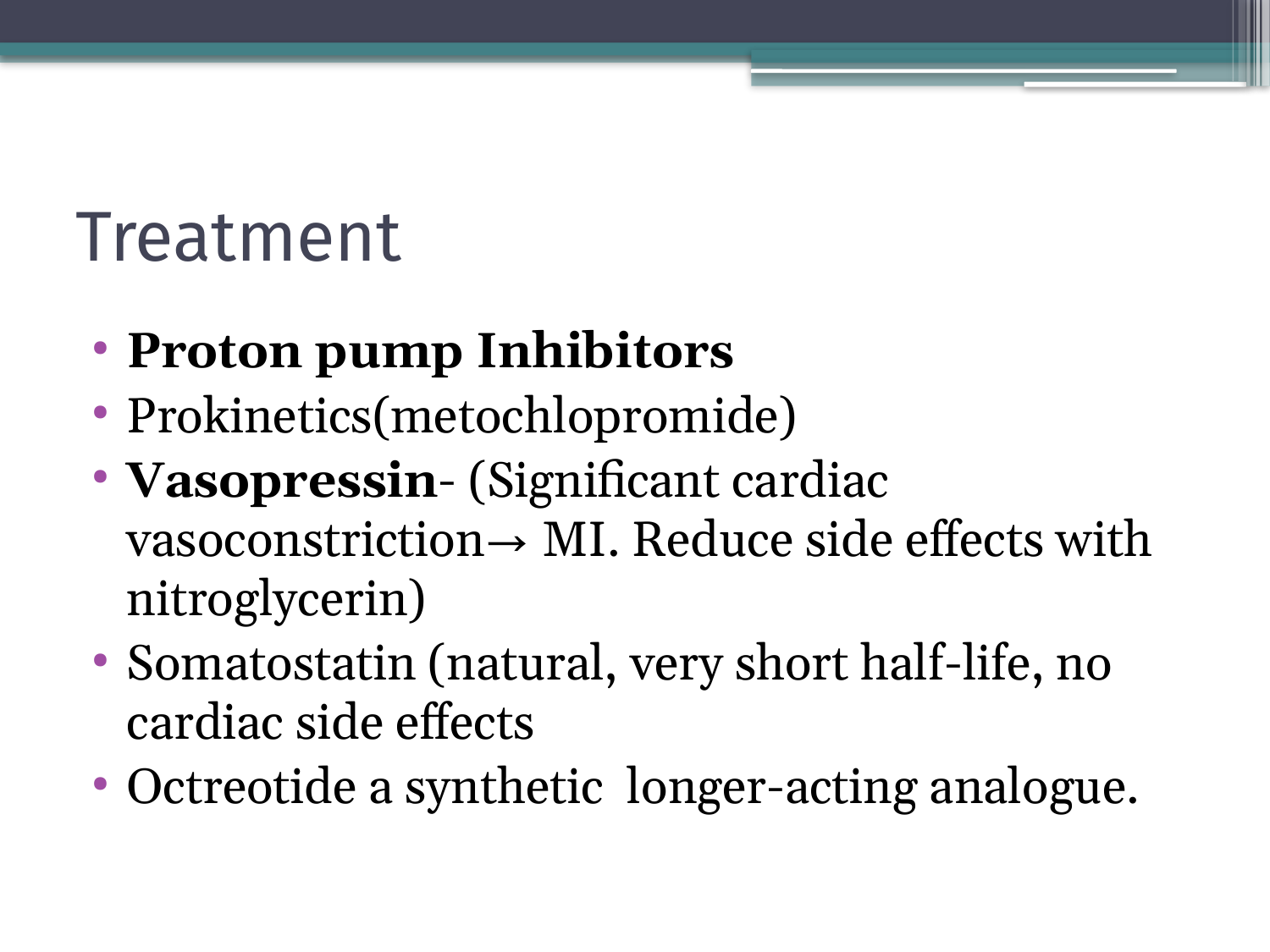

# Treatment
Proton pump Inhibitors
Prokinetics(metochlopromide)
Vasopressin- (Significant cardiac vasoconstriction→ MI. Reduce side effects with nitroglycerin)
Somatostatin (natural, very short half-life, no cardiac side effects
Octreotide a synthetic  longer-acting analogue.